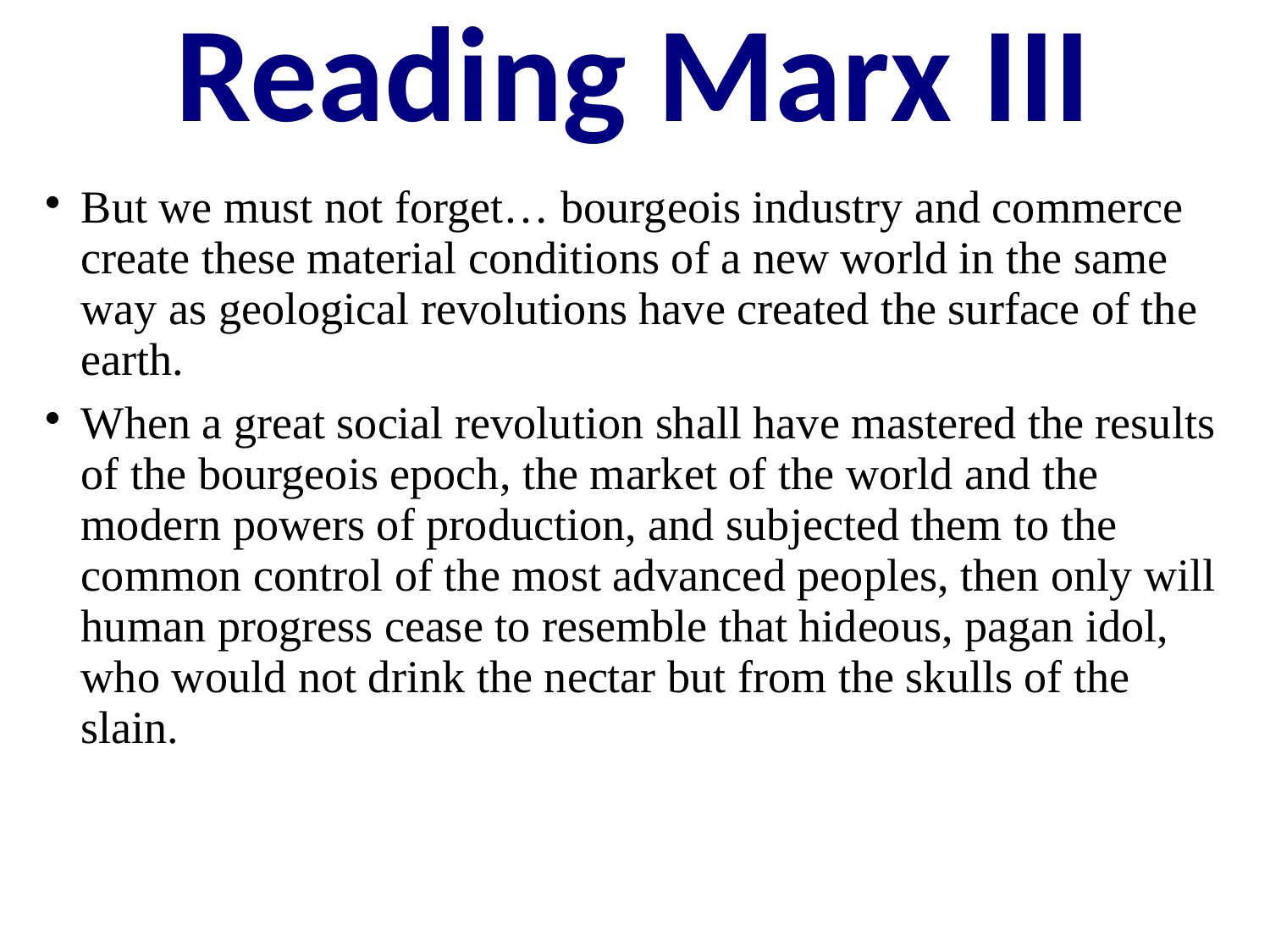

Reading Marx III
But we must not forget… bourgeois industry and commerce create these material conditions of a new world in the same way as geological revolutions have created the surface of the earth.
When a great social revolution shall have mastered the results of the bourgeois epoch, the market of the world and the modern powers of production, and subjected them to the common control of the most advanced peoples, then only will human progress cease to resemble that hideous, pagan idol, who would not drink the nectar but from the skulls of the slain.